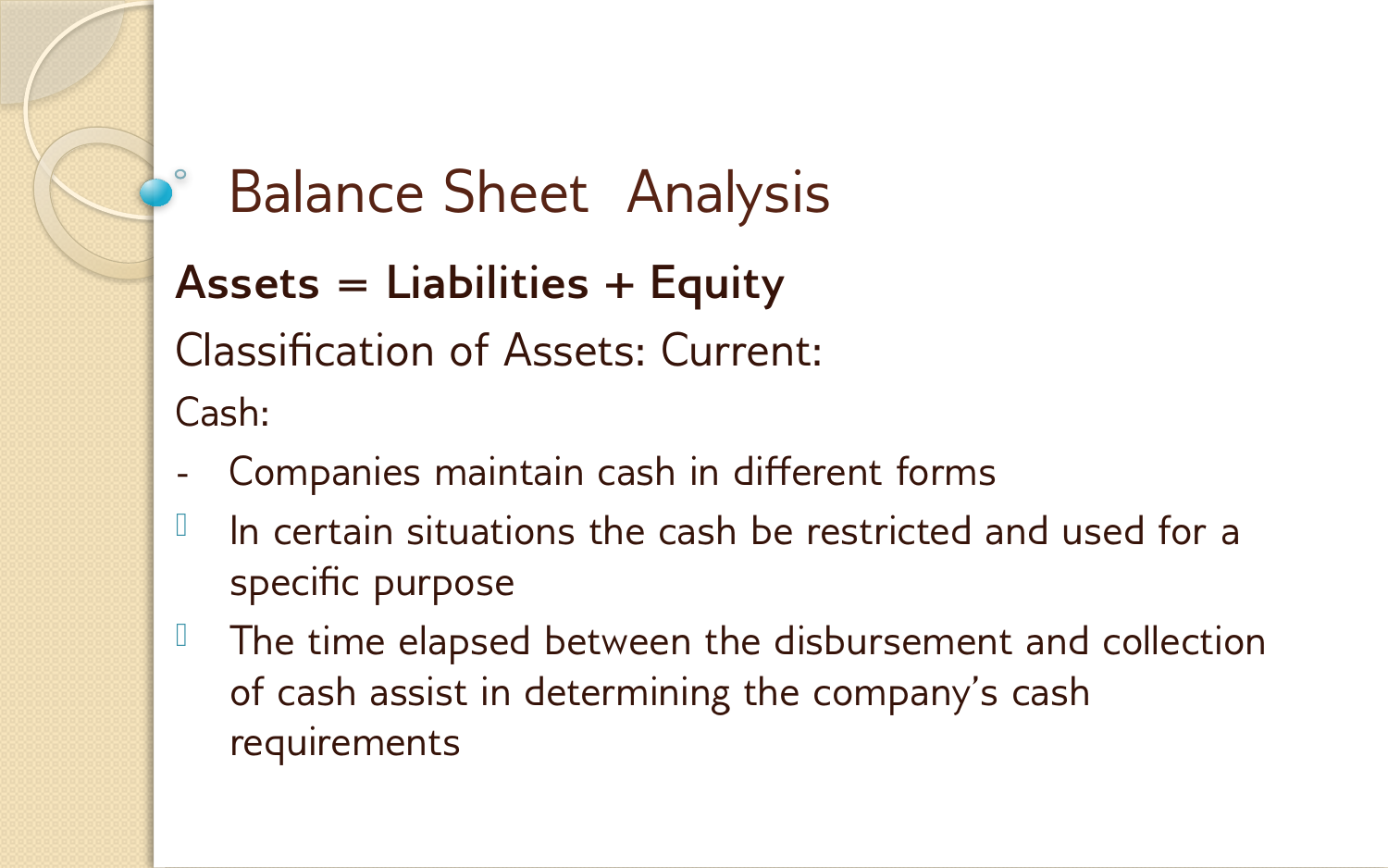

# Balance Sheet  Analysis
Assets = Liabilities + Equity
Classification of Assets: Current:
Cash:
-   Companies maintain cash in different forms
In certain situations the cash be restricted and used for a specific purpose
The time elapsed between the disbursement and collection of cash assist in determining the company’s cash requirements